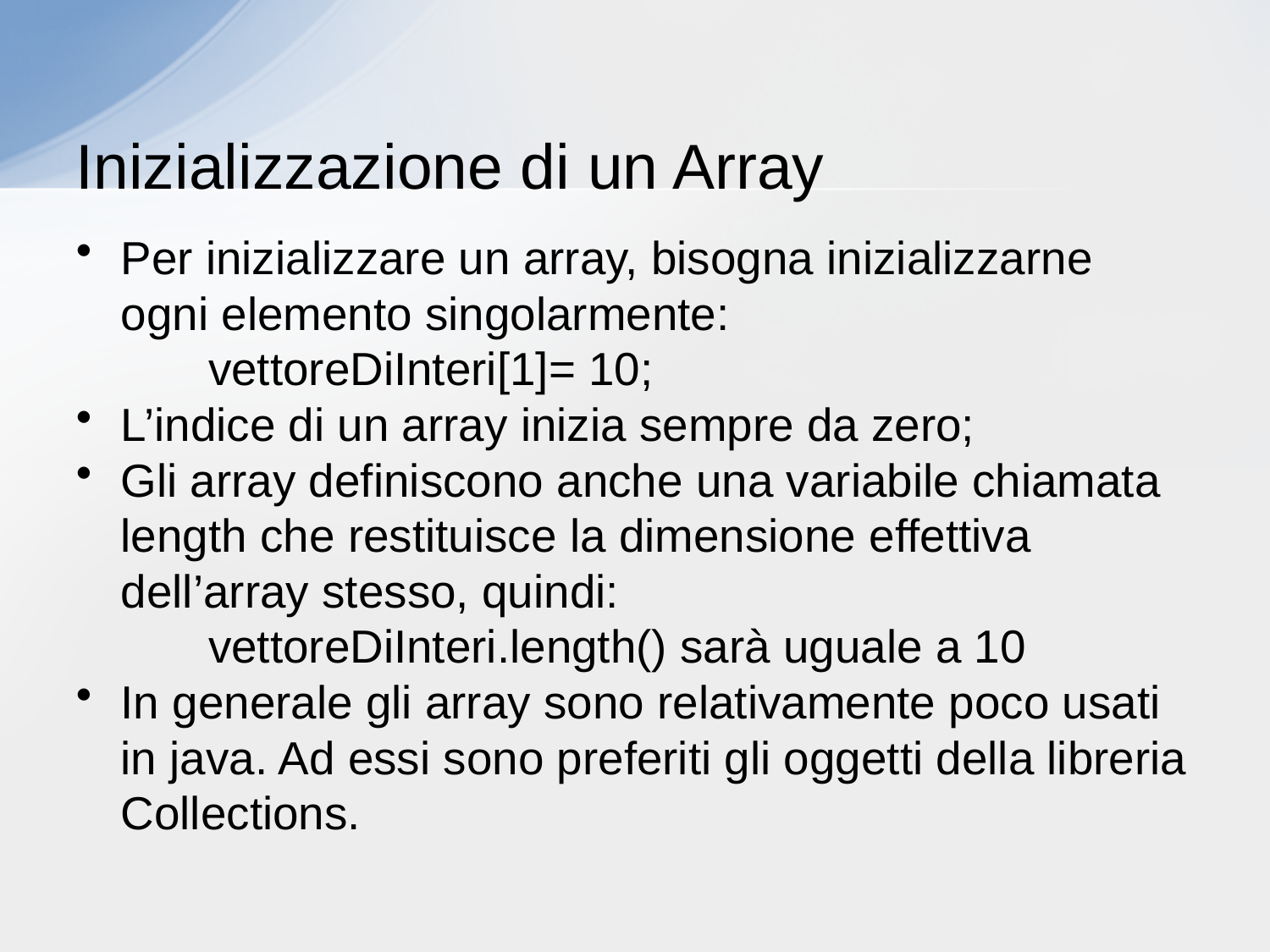

# Inizializzazione di un Array
Per inizializzare un array, bisogna inizializzarne ogni elemento singolarmente:
	 vettoreDiInteri[1]= 10;
L’indice di un array inizia sempre da zero;
Gli array definiscono anche una variabile chiamata length che restituisce la dimensione effettiva dell’array stesso, quindi:
	 vettoreDiInteri.length() sarà uguale a 10
In generale gli array sono relativamente poco usati in java. Ad essi sono preferiti gli oggetti della libreria Collections.